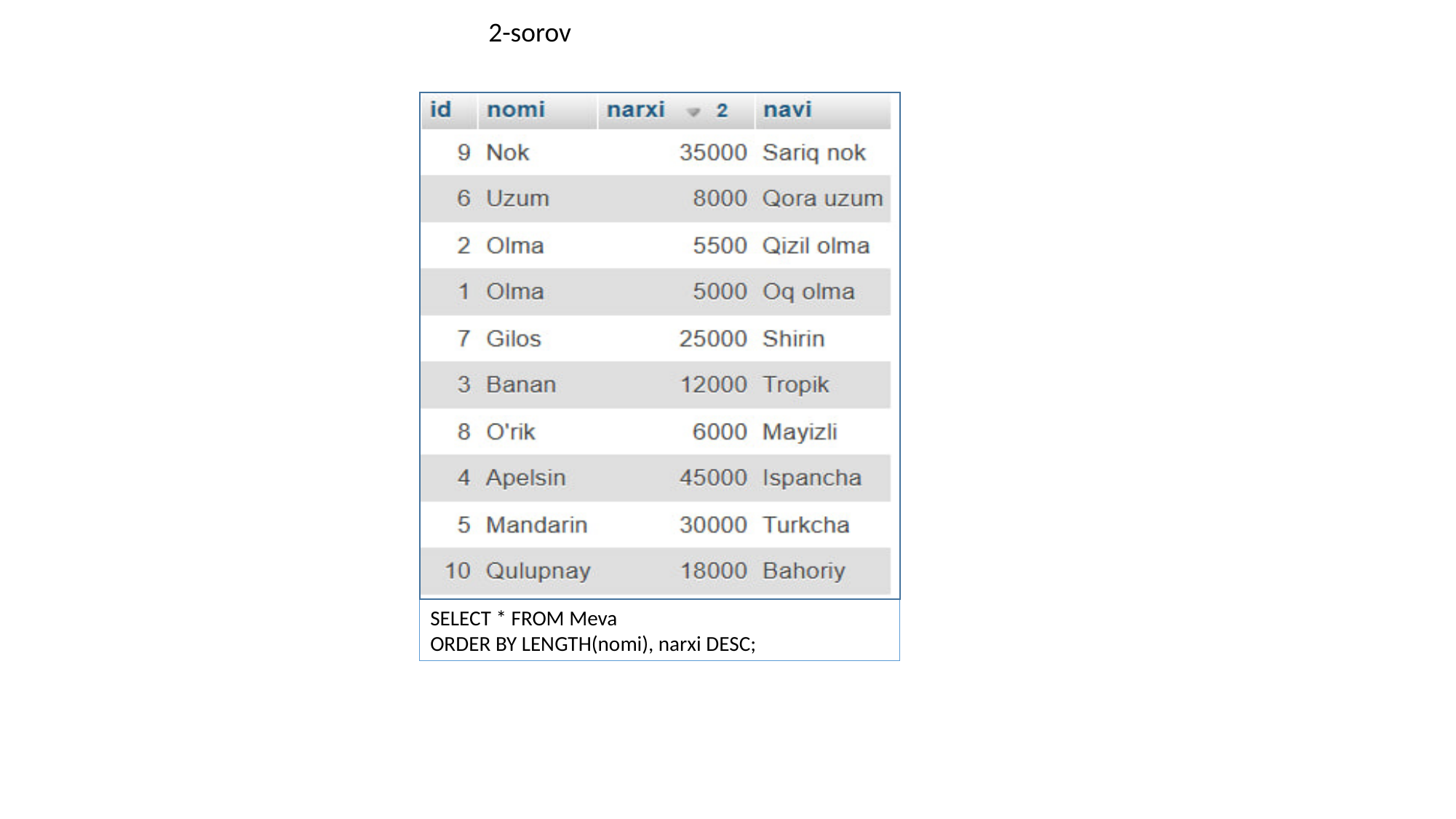

2-sorov

SELECT * FROM Meva
ORDER BY LENGTH(nomi), narxi DESC;